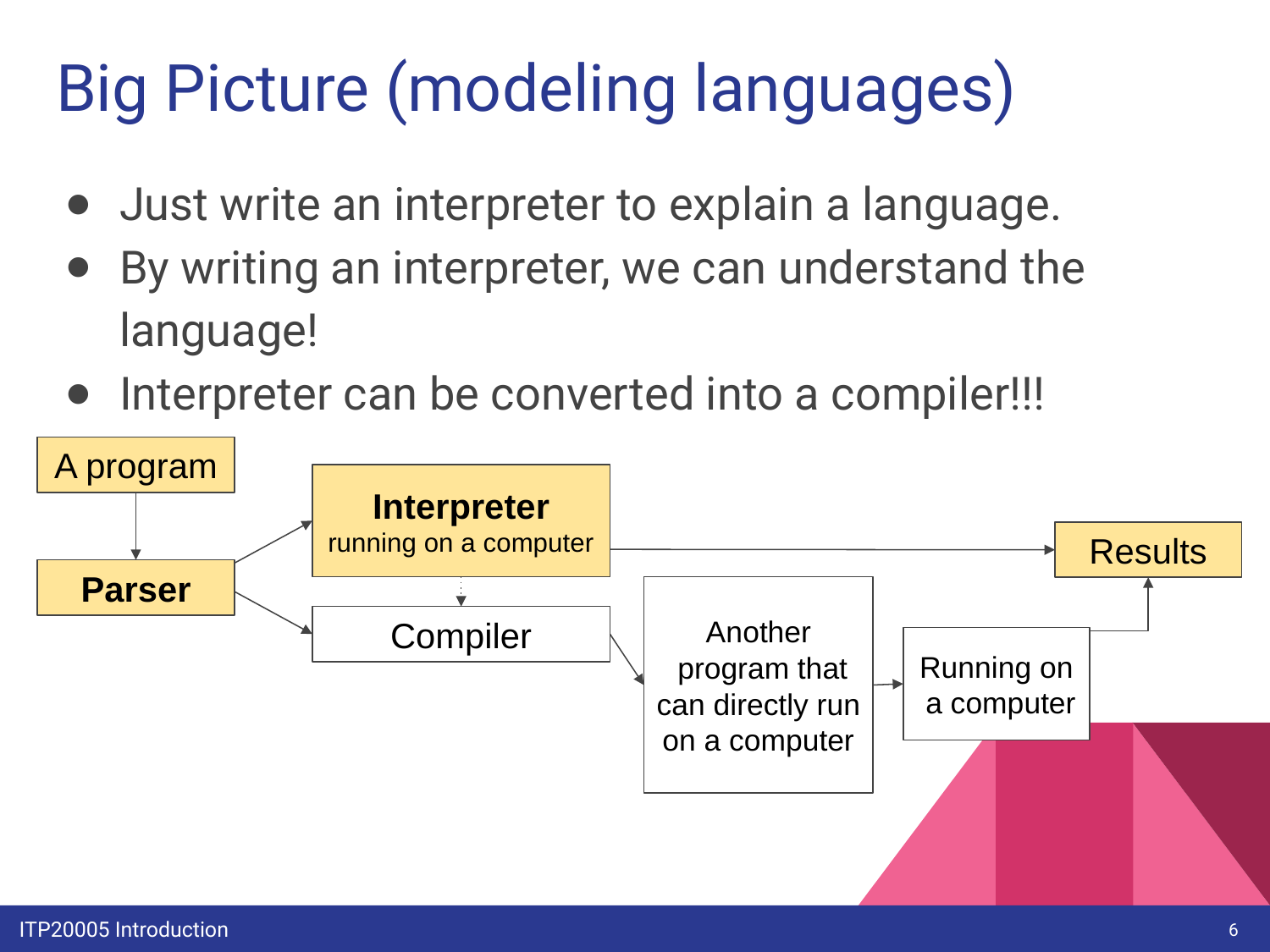

# Big Picture (modeling languages)
Just write an interpreter to explain a language.
By writing an interpreter, we can understand the language!
Interpreter can be converted into a compiler!!!
A program
Interpreter running on a computer
Results
Parser
Another
 program that can directly run on a computer
Compiler
Running on
 a computer
6